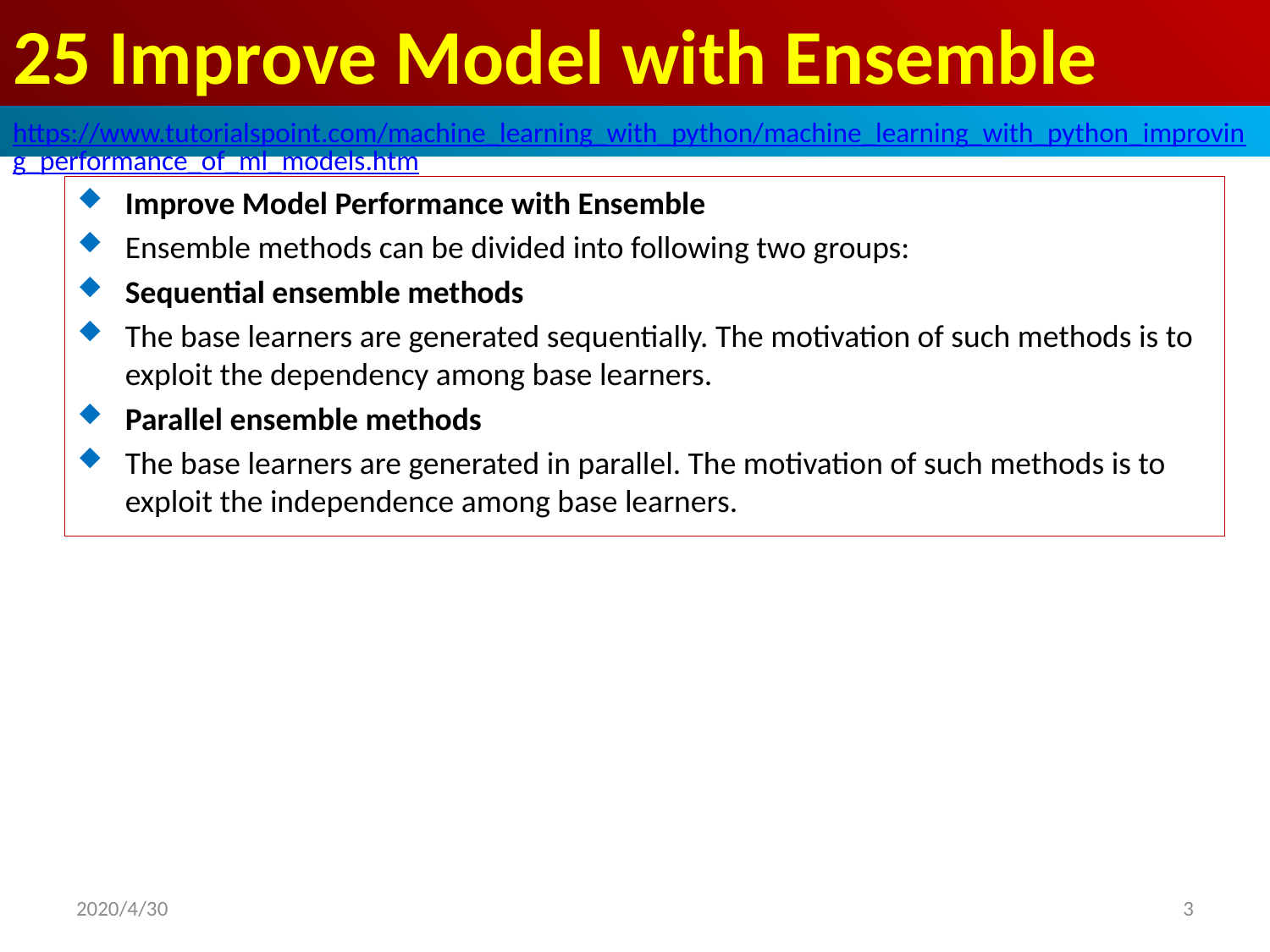

# 25 Improve Model with Ensemble
https://www.tutorialspoint.com/machine_learning_with_python/machine_learning_with_python_improving_performance_of_ml_models.htm
Improve Model Performance with Ensemble
Ensemble methods can be divided into following two groups:
Sequential ensemble methods
The base learners are generated sequentially. The motivation of such methods is to exploit the dependency among base learners.
Parallel ensemble methods
The base learners are generated in parallel. The motivation of such methods is to exploit the independence among base learners.

2020/4/30
3